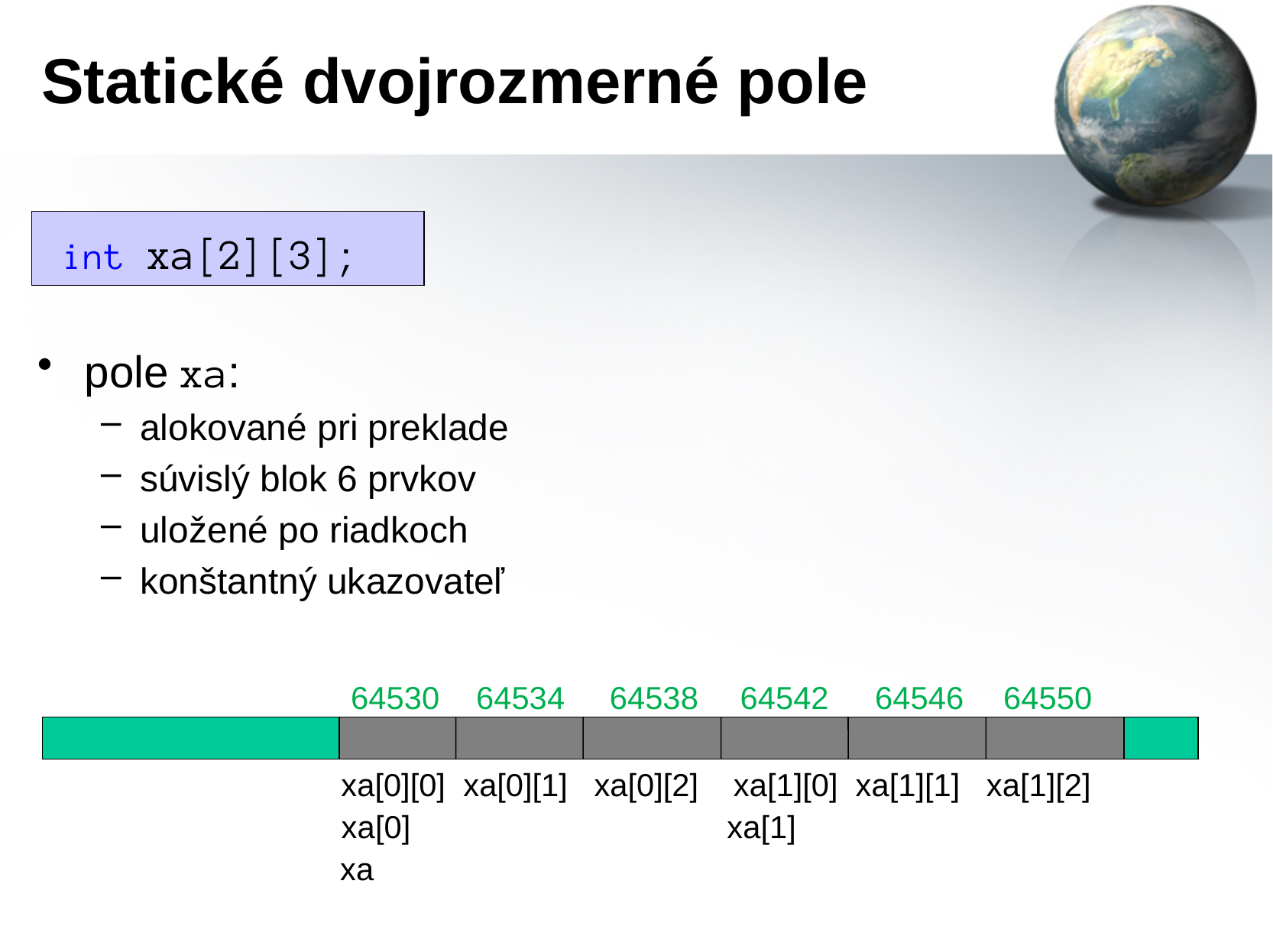

# Statické dvojrozmerné pole

int xa[2][3];
pole xa:
alokované pri preklade
súvislý blok 6 prvkov
uložené po riadkoch
konštantný ukazovateľ
64530
64534
64538
64542
64546
64550

xa[0][0]  xa[0][1]   xa[0][2]
xa[1][0]  xa[1][1]   xa[1][2]
xa[0]                                    xa[1]
xa